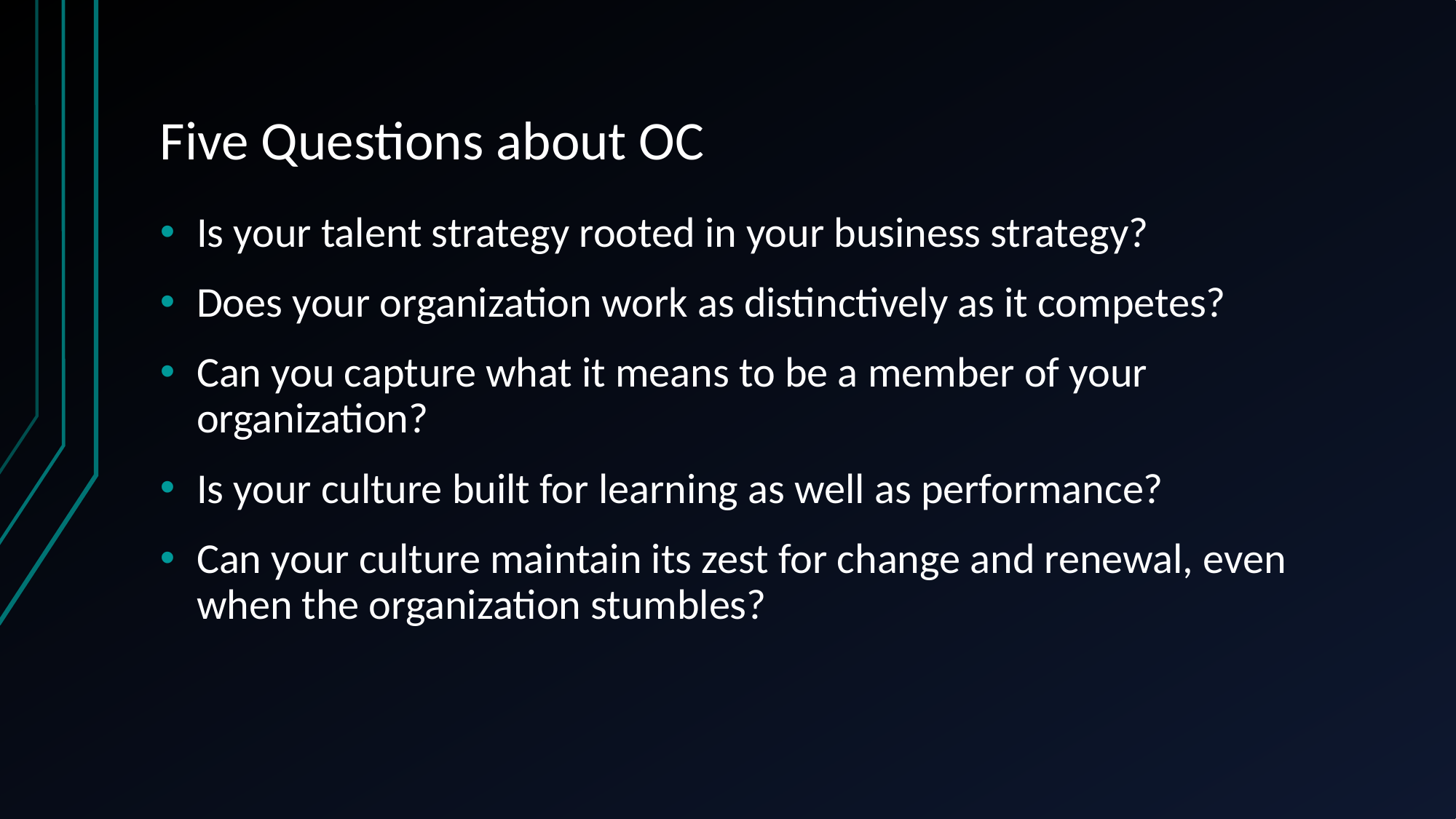

# Five Questions about OC
Is your talent strategy rooted in your business strategy?
Does your organization work as distinctively as it competes?
Can you capture what it means to be a member of your organization?
Is your culture built for learning as well as performance?
Can your culture maintain its zest for change and renewal, even when the organization stumbles?